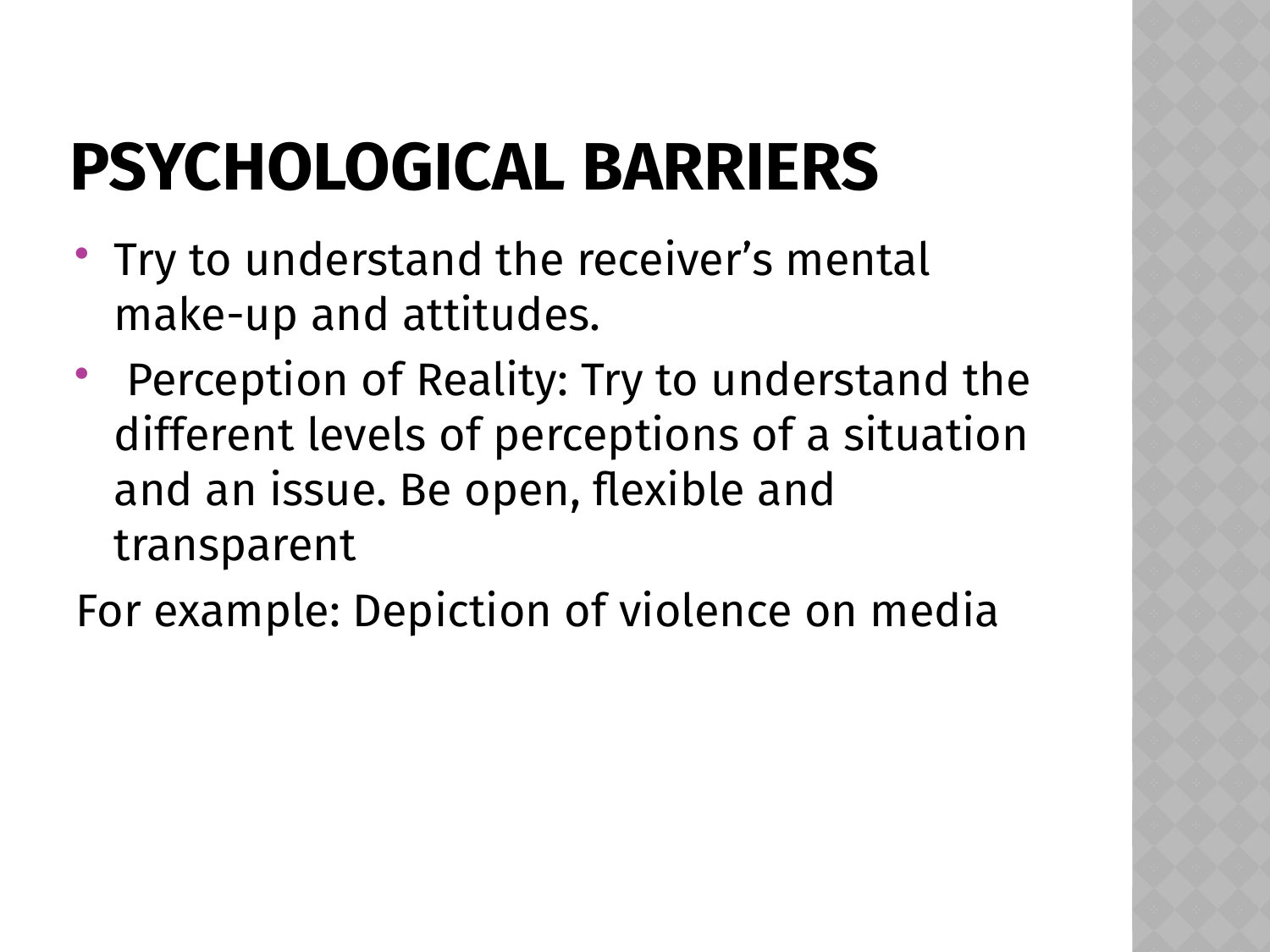

# Psychological Barriers
Try to understand the receiver’s mental make-up and attitudes.
 Perception of Reality: Try to understand the different levels of perceptions of a situation and an issue. Be open, flexible and transparent
For example: Depiction of violence on media